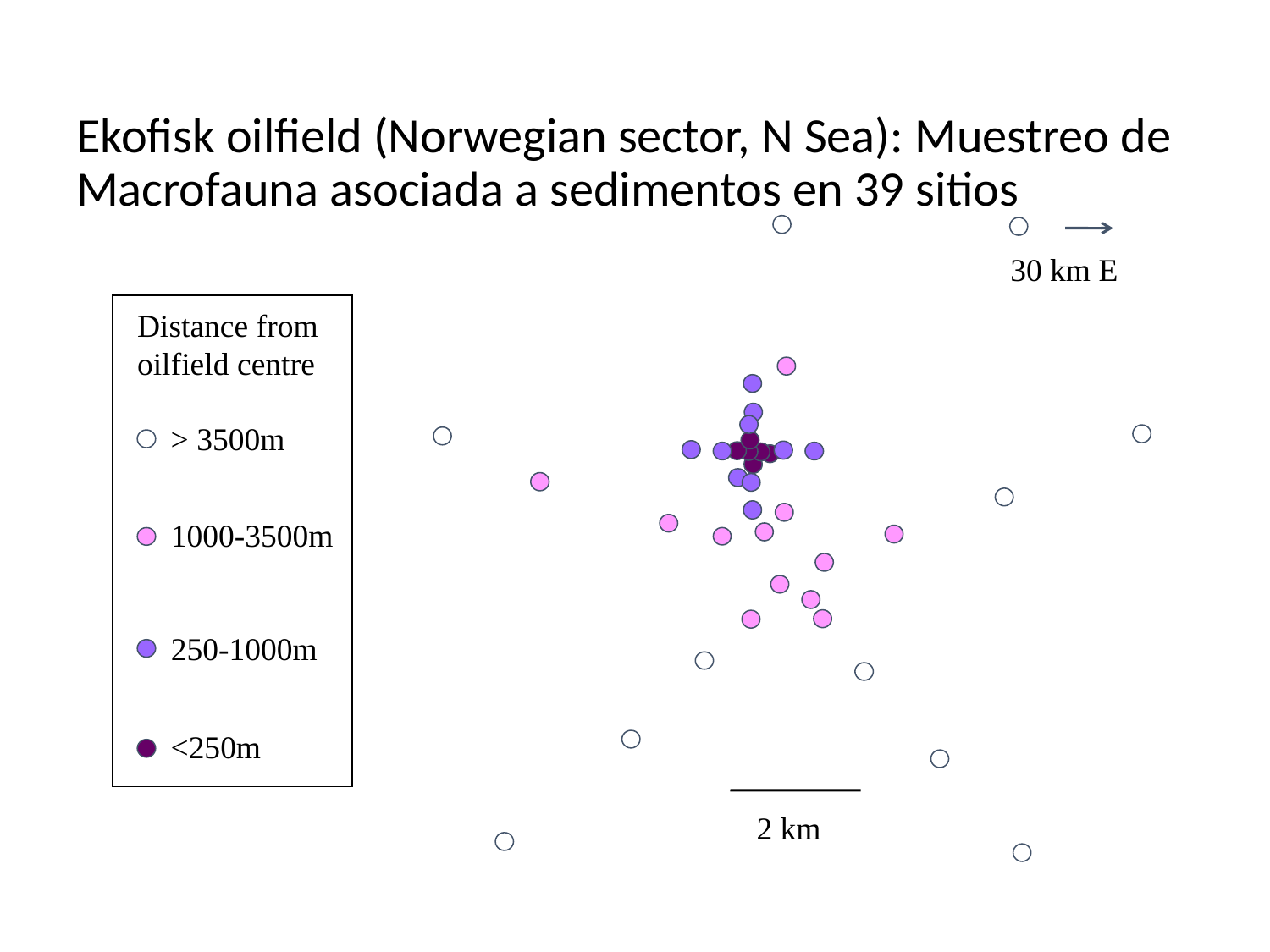

# Ekofisk oilfield (Norwegian sector, N Sea): Muestreo de Macrofauna asociada a sedimentos en 39 sitios

30 km E

Distance from
oilfield centre

> 3500m

1000-3500m

250-1000m

<250m

2 km